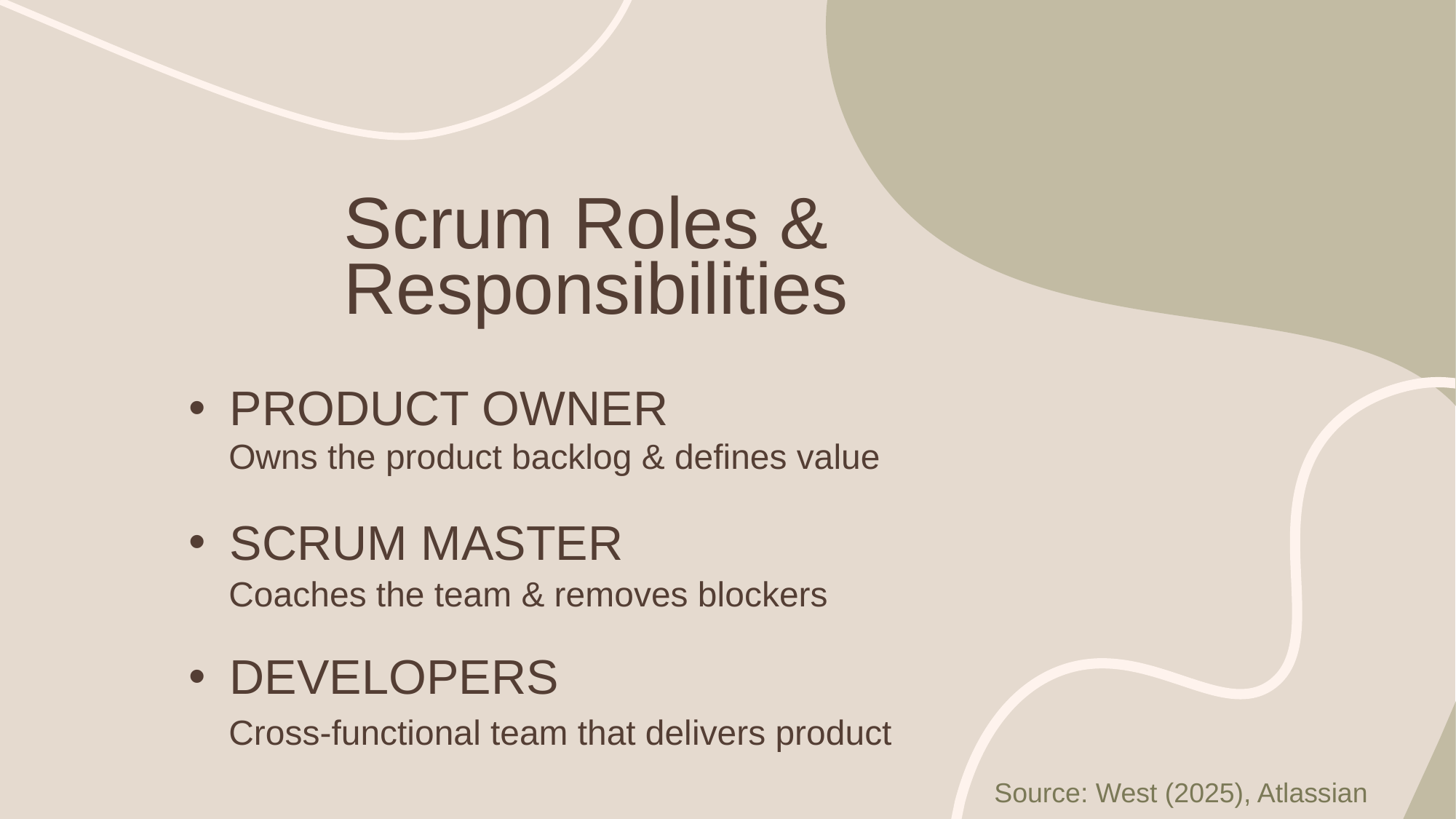

# Scrum Roles & Responsibilities
Product Owner
Scrum master
developers
Owns the product backlog & defines value
Coaches the team & removes blockers
Cross-functional team that delivers product
Source: West (2025), Atlassian